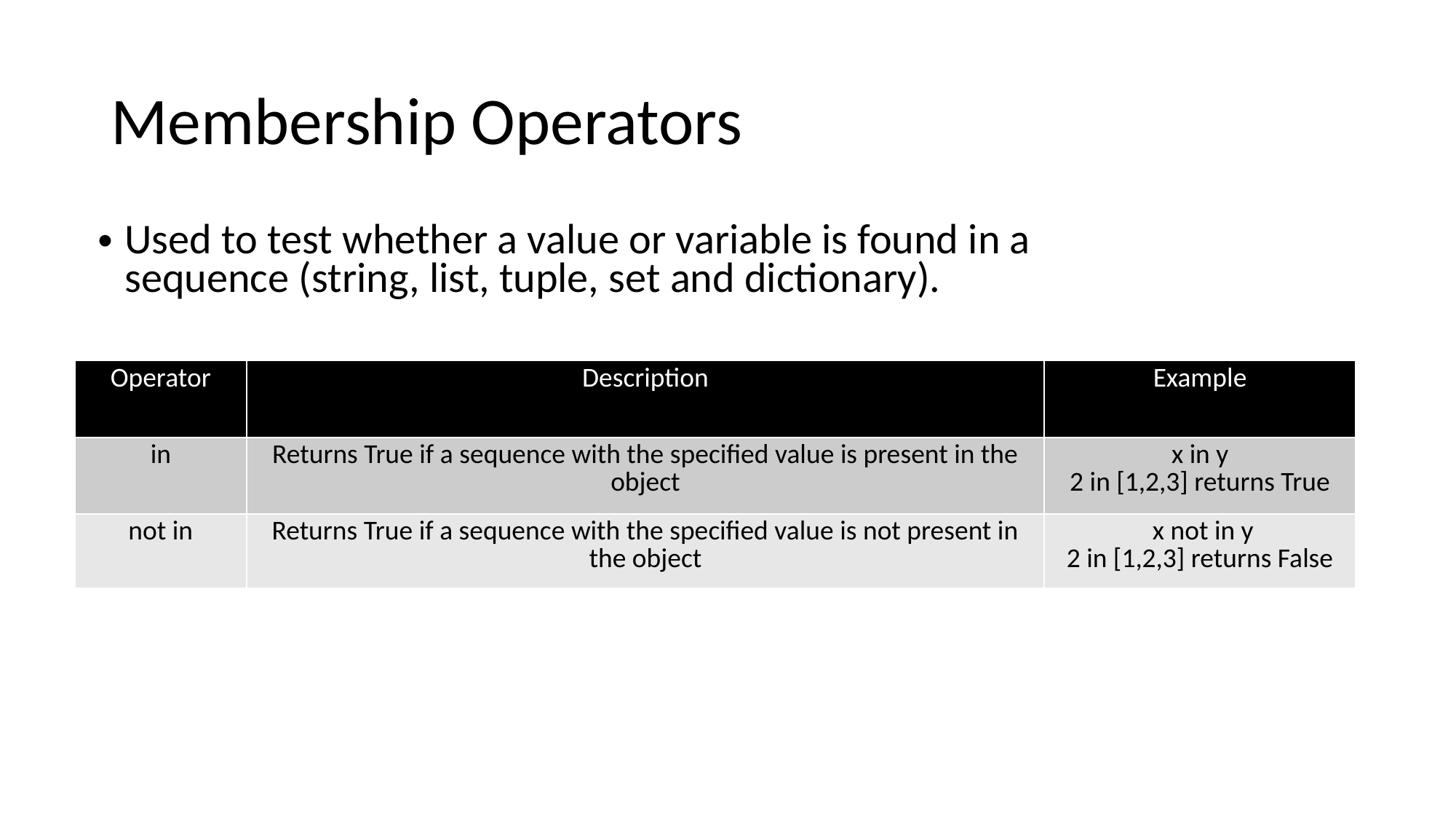

# Membership Operators
Used to test whether a value or variable is found in a sequence (string, list, tuple, set and dictionary).

| Operator | Description | Example |
| --- | --- | --- |
| in | Returns True if a sequence with the specified value is present in the object | x in y 2 in [1,2,3] returns True |
| not in | Returns True if a sequence with the specified value is not present in the object | x not in y 2 in [1,2,3] returns False |